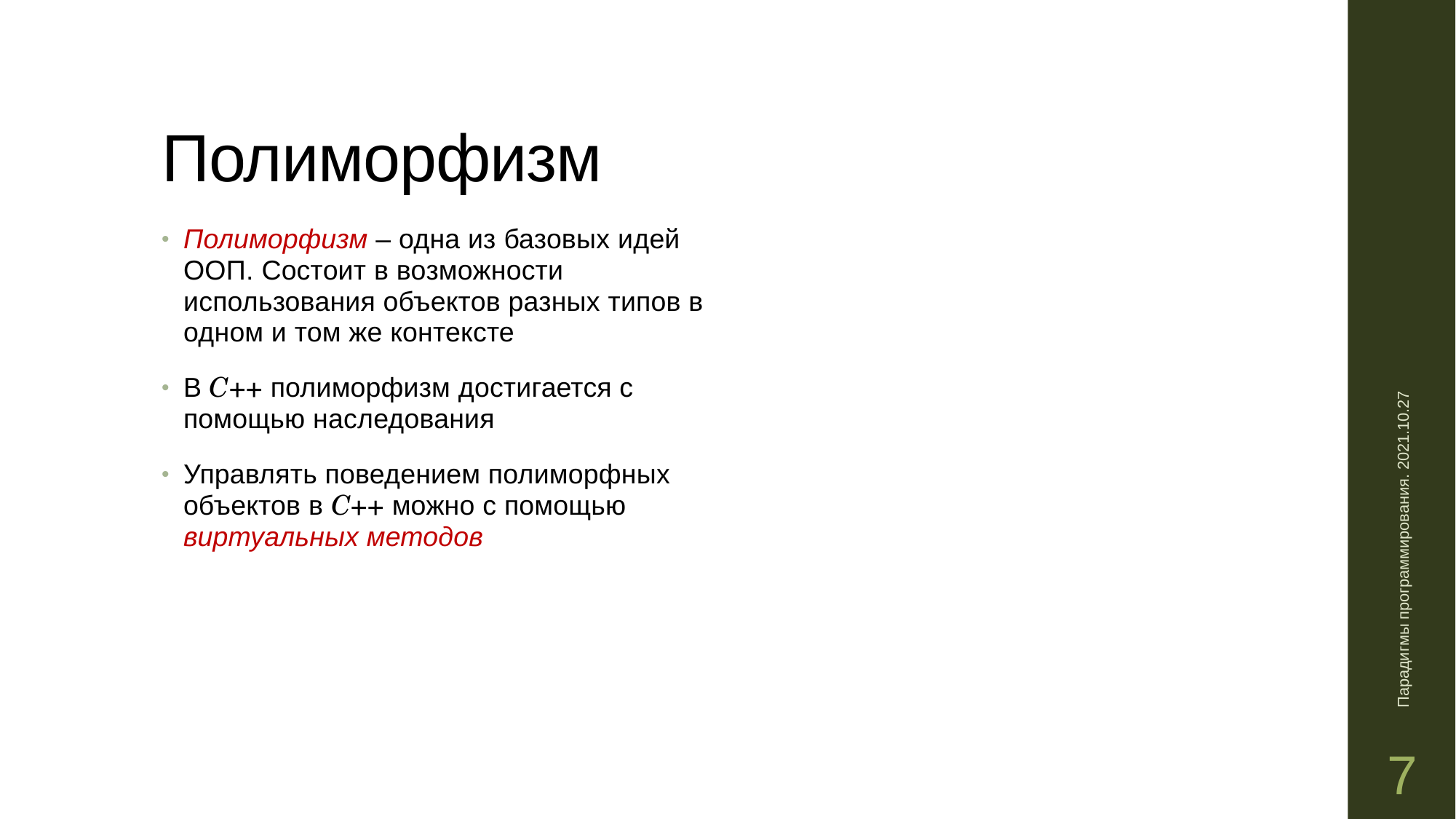

# Полиморфизм
Полиморфизм – одна из базовых идей ООП. Состоит в возможности использования объектов разных типов в одном и том же контексте
В C++ полиморфизм достигается с помощью наследования
Управлять поведением полиморфных объектов в C++ можно с помощью виртуальных методов
Парадигмы программирования. 2021.10.27
7